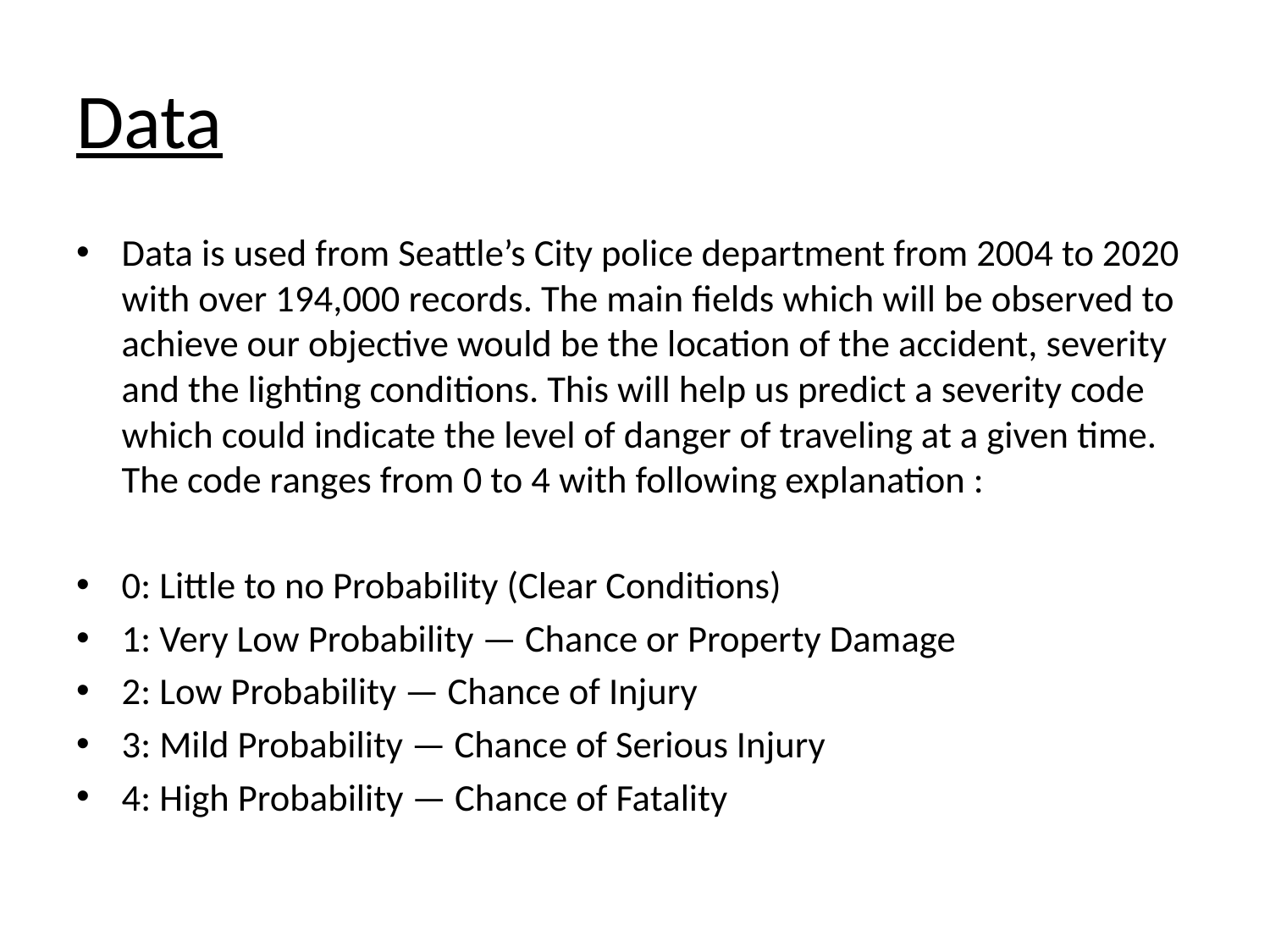

# Data
Data is used from Seattle’s City police department from 2004 to 2020 with over 194,000 records. The main fields which will be observed to achieve our objective would be the location of the accident, severity and the lighting conditions. This will help us predict a severity code which could indicate the level of danger of traveling at a given time. The code ranges from 0 to 4 with following explanation :

0: Little to no Probability (Clear Conditions)
1: Very Low Probability — Chance or Property Damage
2: Low Probability — Chance of Injury
3: Mild Probability — Chance of Serious Injury
4: High Probability — Chance of Fatality